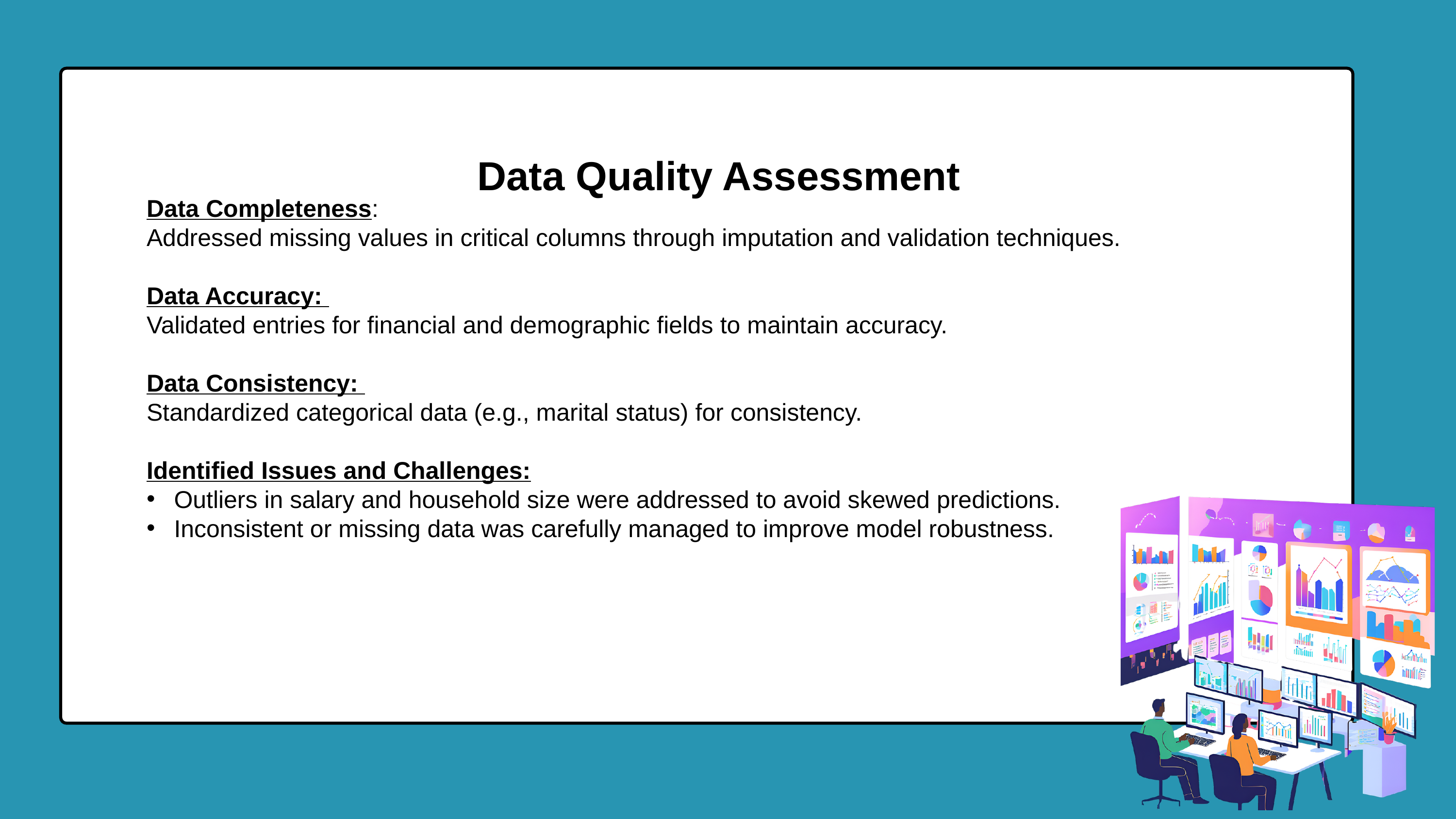

Data Quality Assessment
Data Completeness:
Addressed missing values in critical columns through imputation and validation techniques.

Data Accuracy:
Validated entries for financial and demographic fields to maintain accuracy.

Data Consistency:
Standardized categorical data (e.g., marital status) for consistency.

Identified Issues and Challenges:
Outliers in salary and household size were addressed to avoid skewed predictions.
Inconsistent or missing data was carefully managed to improve model robustness.